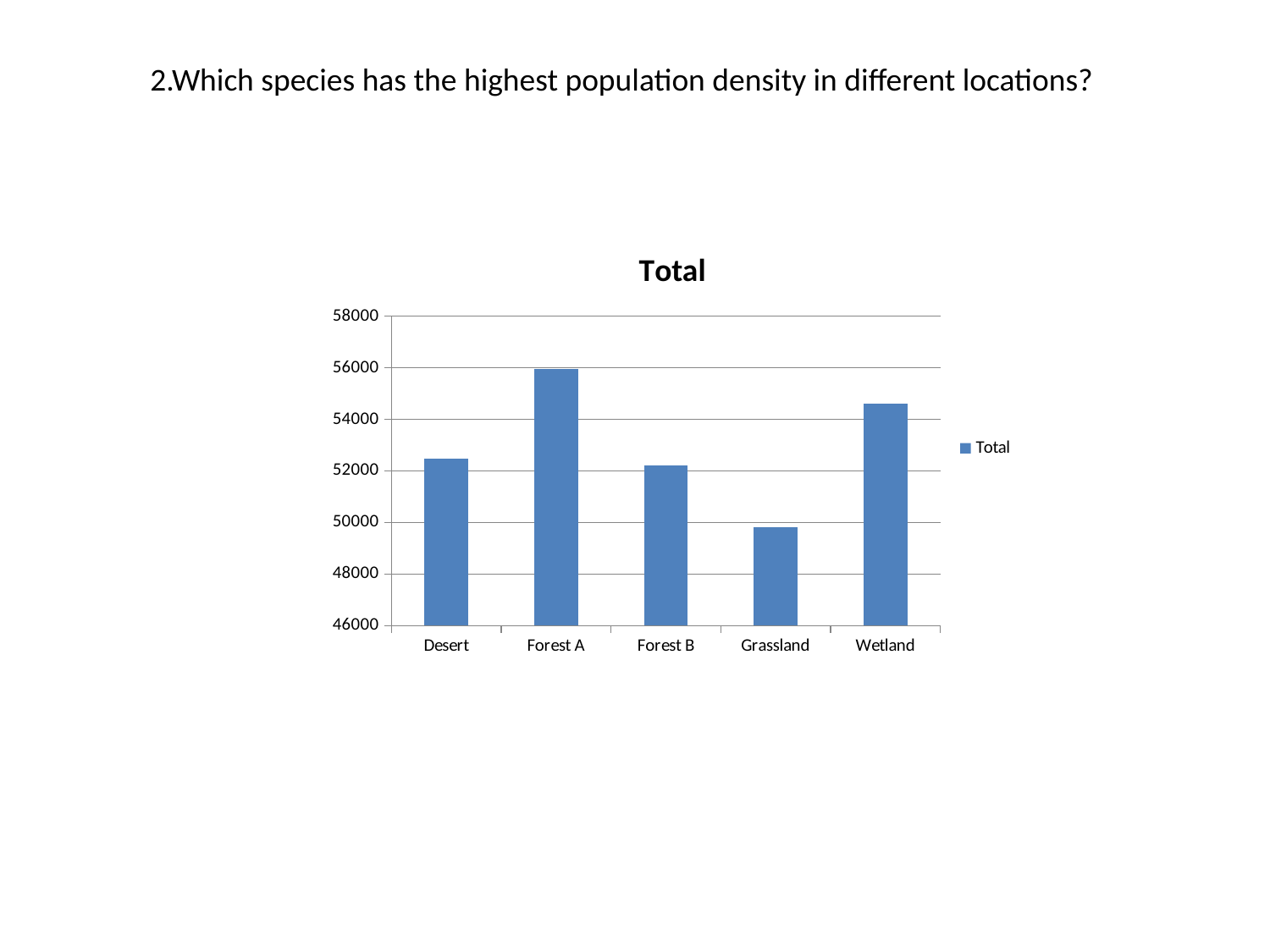

2.Which species has the highest population density in different locations?

### Chart:

| Category | Total |
|---|---|
| Desert | 52470.0 |
| Forest A | 55936.0 |
| Forest B | 52205.0 |
| Grassland | 49814.0 |
| Wetland | 54619.0 |